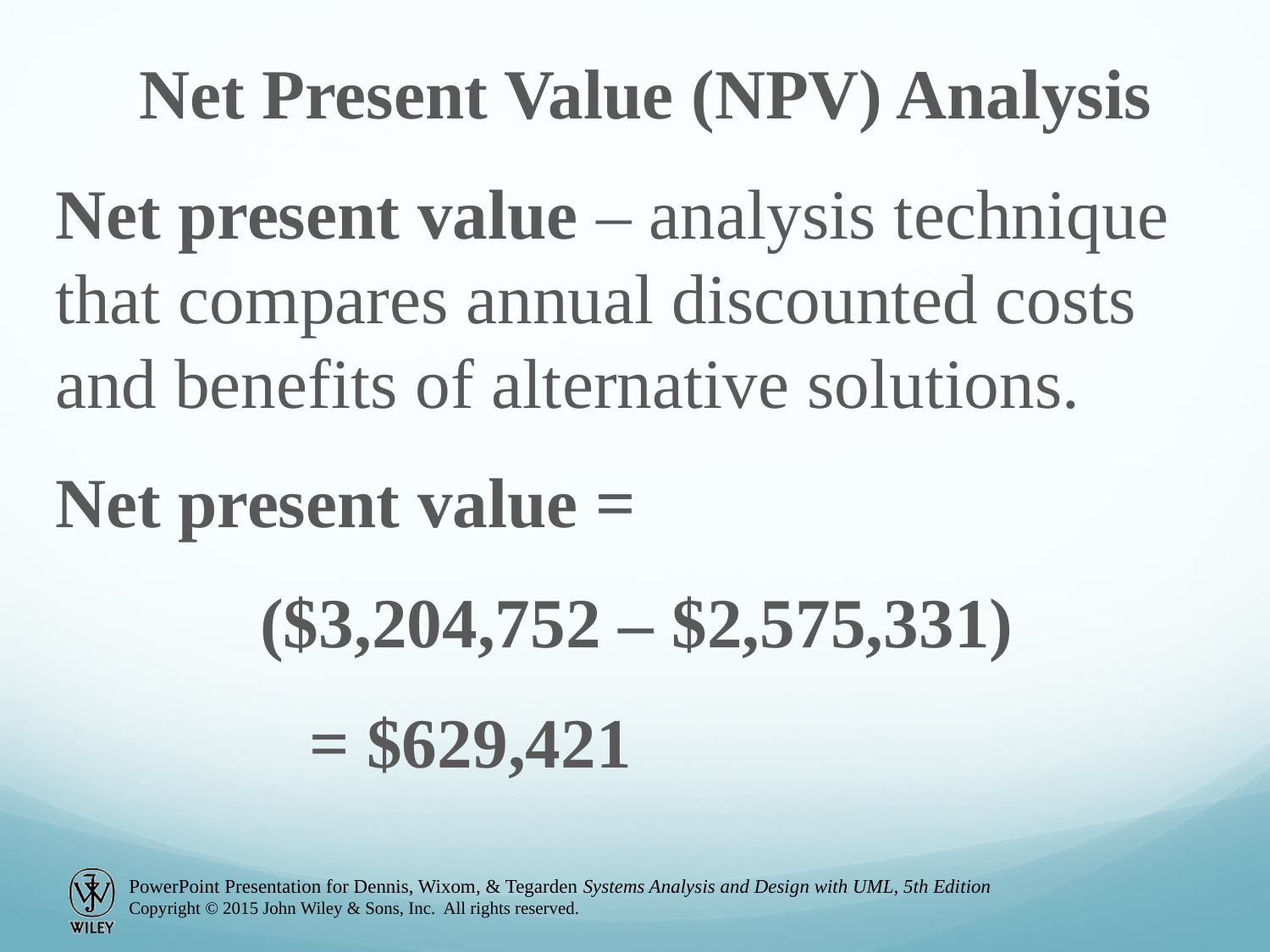

Net Present Value (NPV) Analysis
Net present value – analysis technique that compares annual discounted costs and benefits of alternative solutions.
Net present value =
($3,204,752 – $2,575,331)
        	= $629,421